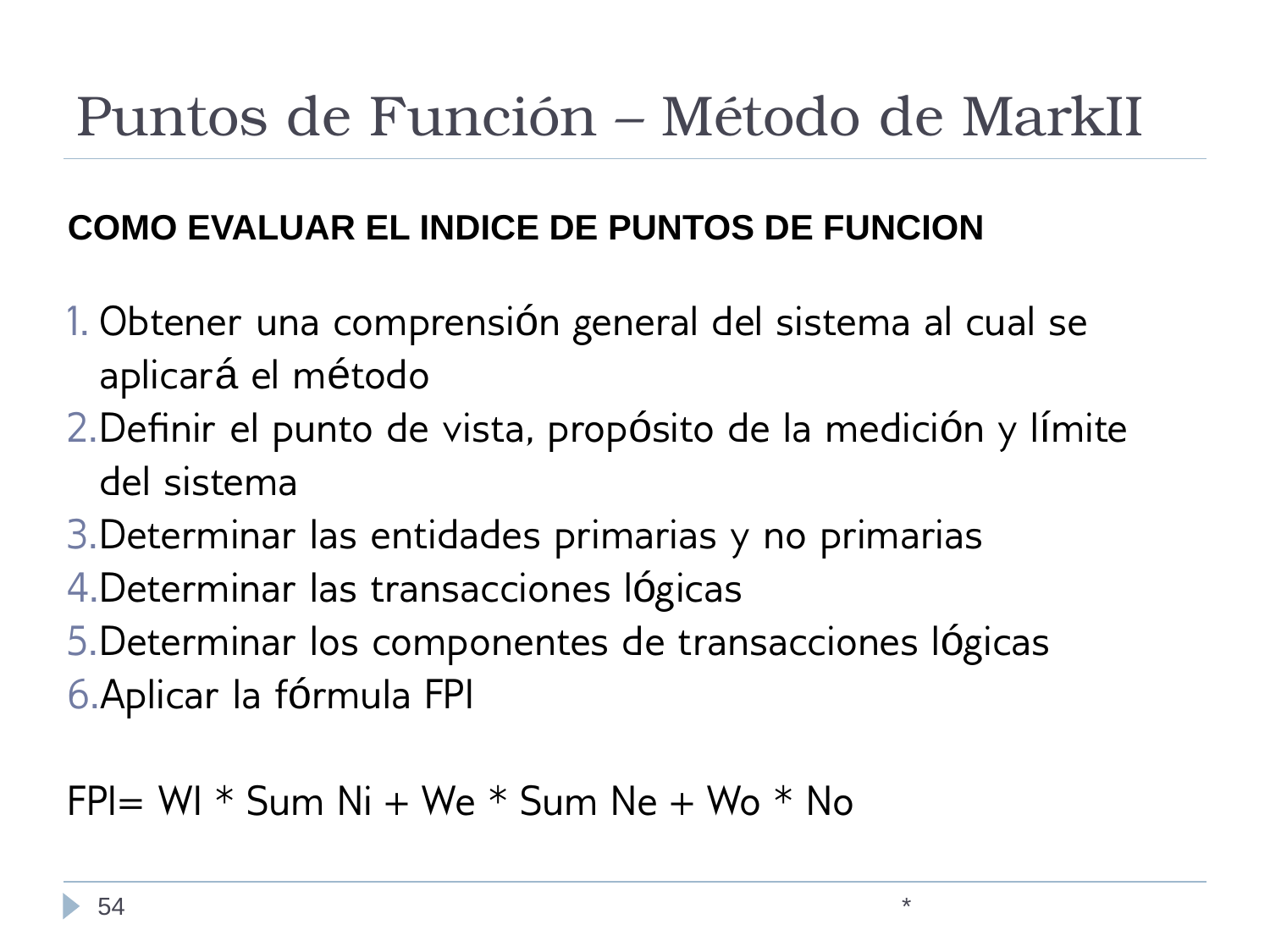

# Puntos de Función – Método de MarkII

COMO EVALUAR EL INDICE DE PUNTOS DE FUNCION

Obtener una comprensión general del sistema al cual se aplicará el método
Definir el punto de vista, propósito de la medición y límite del sistema
Determinar las entidades primarias y no primarias
Determinar las transacciones lógicas
Determinar los componentes de transacciones lógicas
Aplicar la fórmula FPI

FPI= WI * Sum Ni + We * Sum Ne + Wo * No

54
*